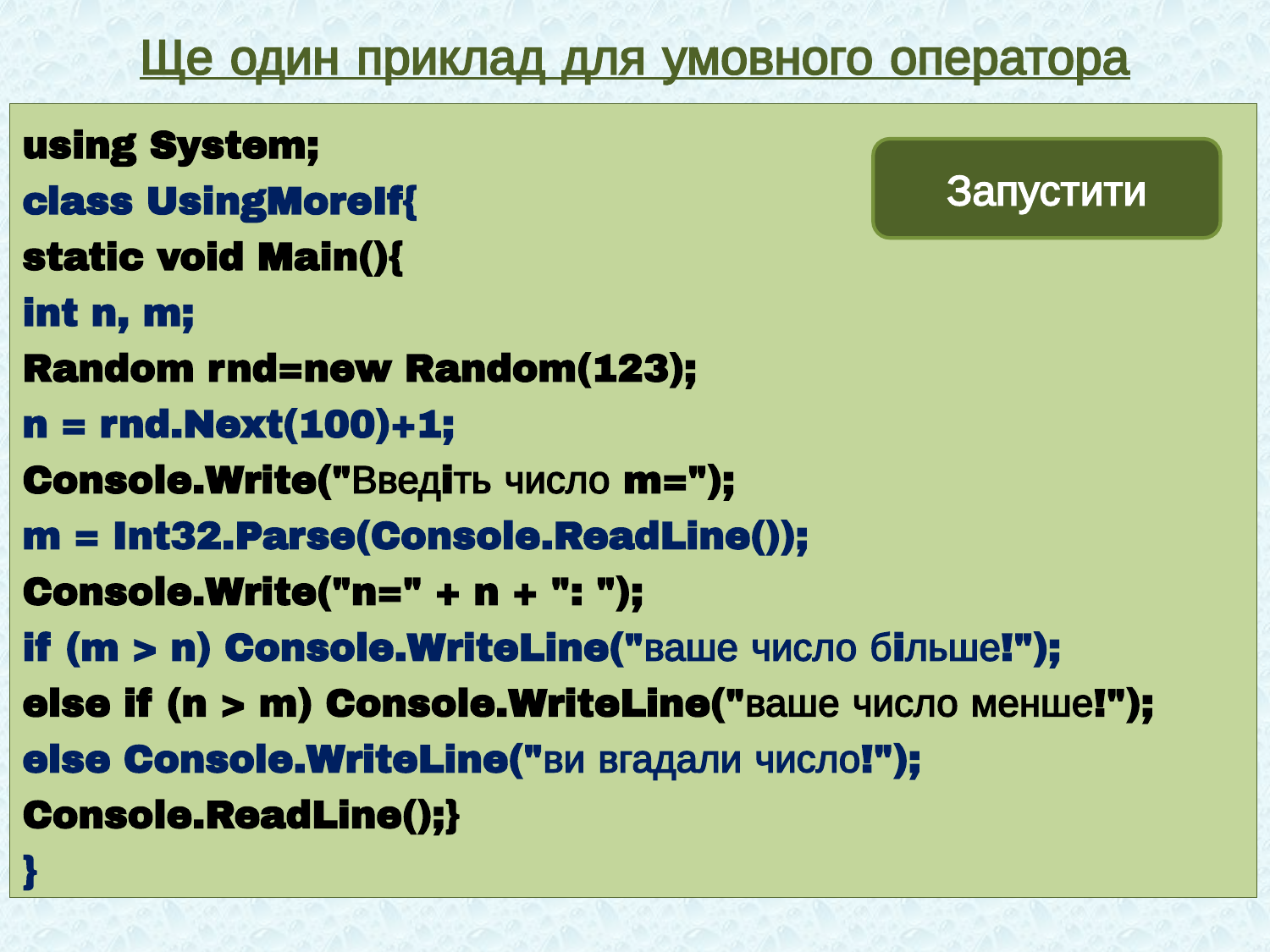

# Ще один приклад для умовного оператора
using System;
class UsingMoreIf{
static void Main(){
int n, m;
Random rnd=new Random(123);
n = rnd.Next(100)+1;
Console.Write("Введiть число m=");
m = Int32.Parse(Console.ReadLine());
Console.Write("n=" + n + ": ");
if (m > n) Console.WriteLine("ваше число бiльше!");
else if (n > m) Console.WriteLine("ваше число менше!");
else Console.WriteLine("ви вгадали число!");
Console.ReadLine();}
}
Запустити